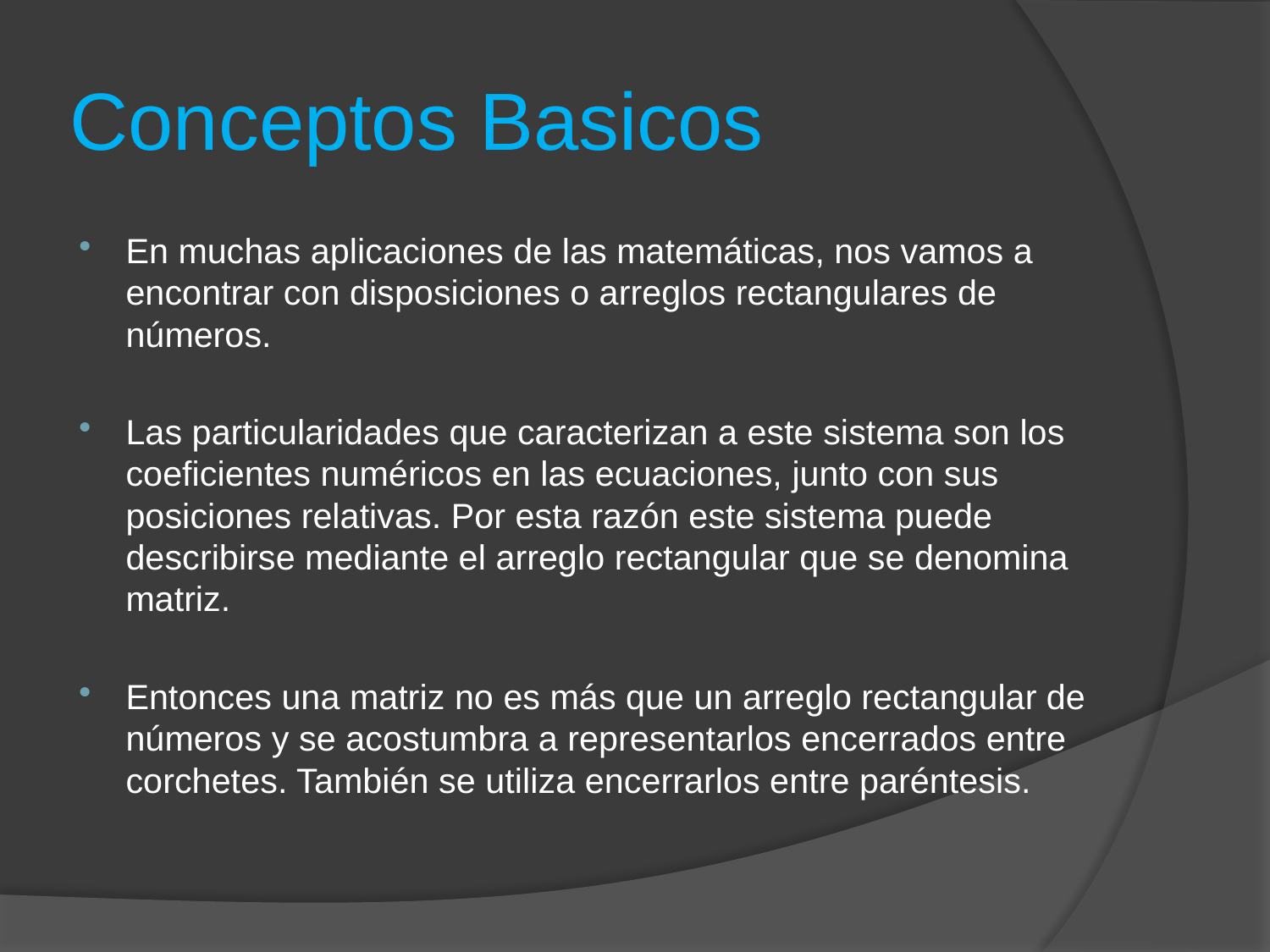

# Conceptos Basicos
En muchas aplicaciones de las matemáticas, nos vamos a encontrar con disposiciones o arreglos rectangulares de números.

Las particularidades que caracterizan a este sistema son los coeficientes numéricos en las ecuaciones, junto con sus posiciones relativas. Por esta razón este sistema puede describirse mediante el arreglo rectangular que se denomina matriz.

Entonces una matriz no es más que un arreglo rectangular de números y se acostumbra a representarlos encerrados entre corchetes. También se utiliza encerrarlos entre paréntesis.